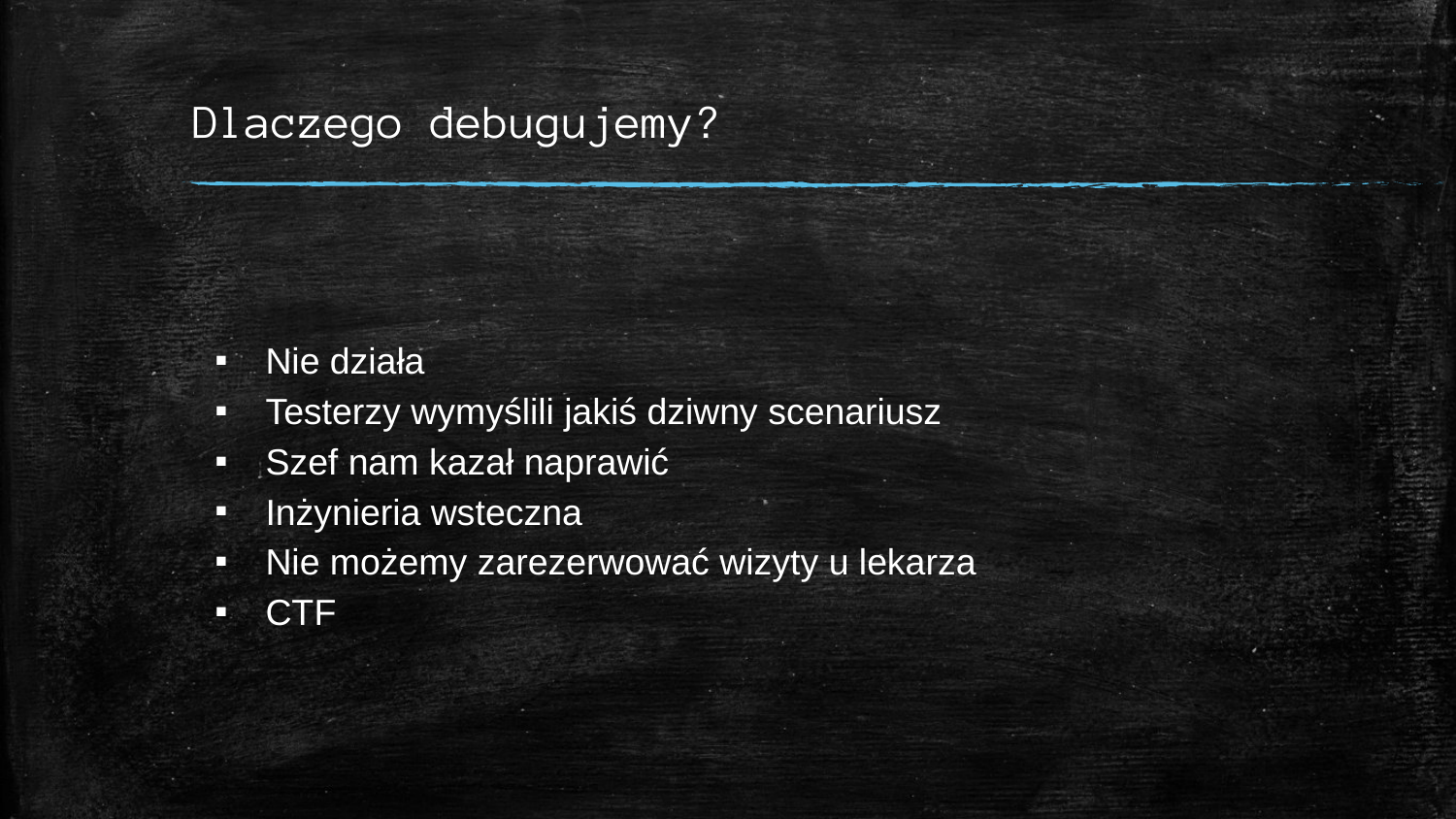

# Dlaczego debugujemy?
Nie działa
Testerzy wymyślili jakiś dziwny scenariusz
Szef nam kazał naprawić
Inżynieria wsteczna
Nie możemy zarezerwować wizyty u lekarza
CTF